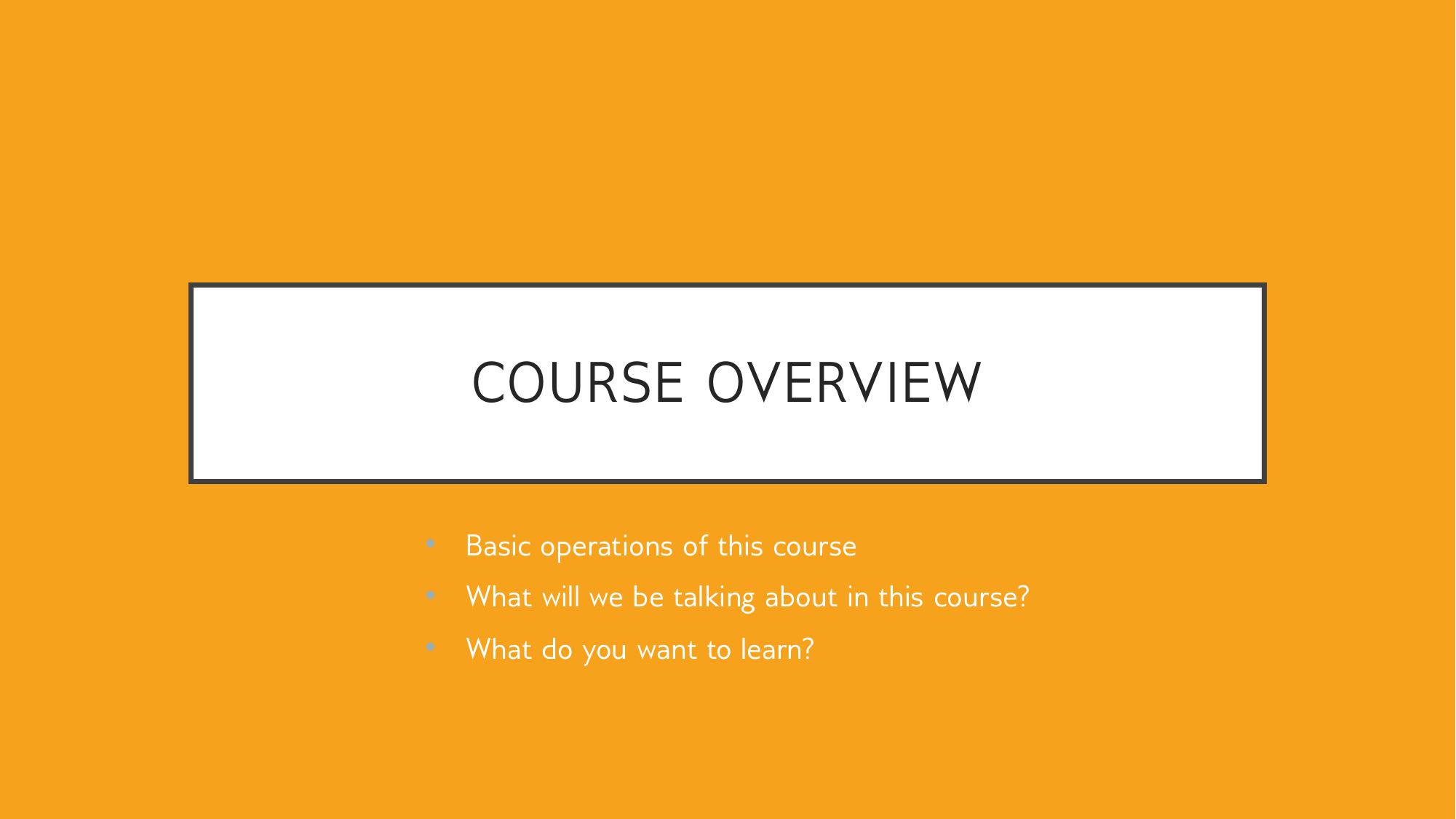

# Course overview
Basic operations of this course
What will we be talking about in this course?
What do you want to learn?